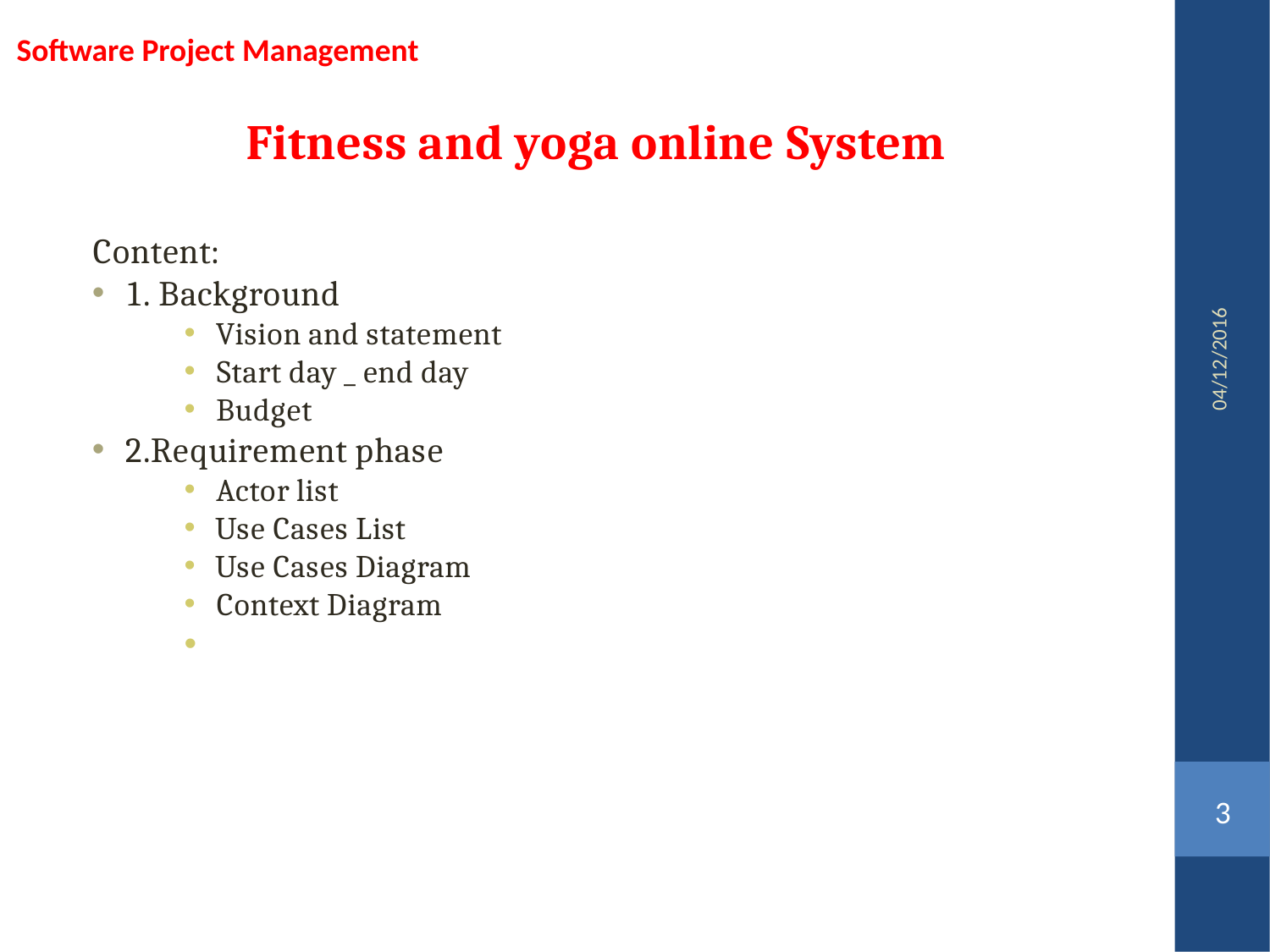

Software Project Management
 Fitness and yoga online System

Content:
1. Background
Vision and statement
Start day _ end day
Budget
2.Requirement phase
Actor list
Use Cases List
Use Cases Diagram
Context Diagram

04/12/2016
3